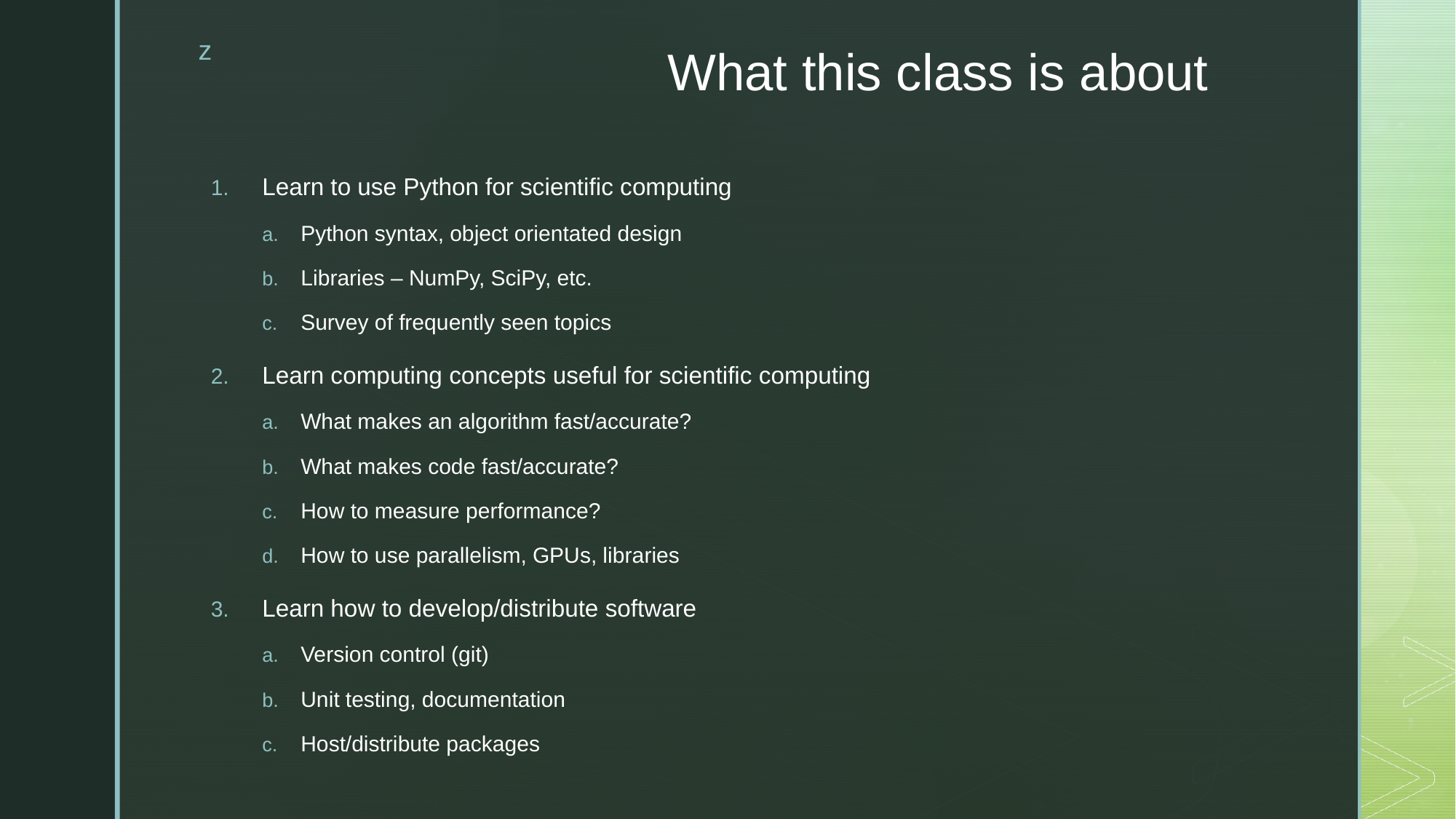

# What this class is about
Learn to use Python for scientific computing
Python syntax, object orientated design
Libraries – NumPy, SciPy, etc.
Survey of frequently seen topics
Learn computing concepts useful for scientific computing
What makes an algorithm fast/accurate?
What makes code fast/accurate?
How to measure performance?
How to use parallelism, GPUs, libraries
Learn how to develop/distribute software
Version control (git)
Unit testing, documentation
Host/distribute packages